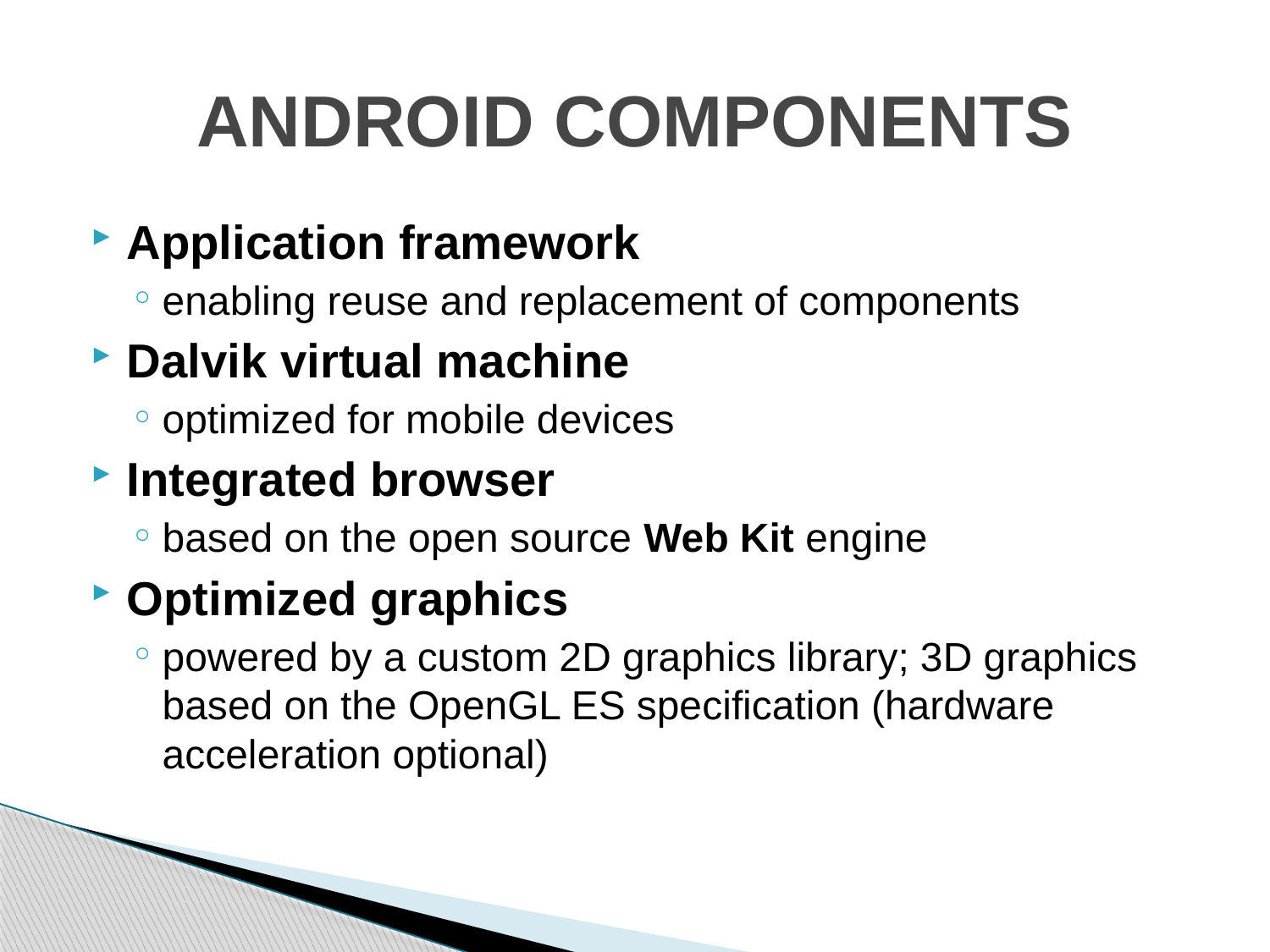

# ANDROID COMPONENTS
Application framework
enabling reuse and replacement of components
Dalvik virtual machine
optimized for mobile devices
Integrated browser
based on the open source Web Kit engine
Optimized graphics
powered by a custom 2D graphics library; 3D graphics based on the OpenGL ES specification (hardware acceleration optional)